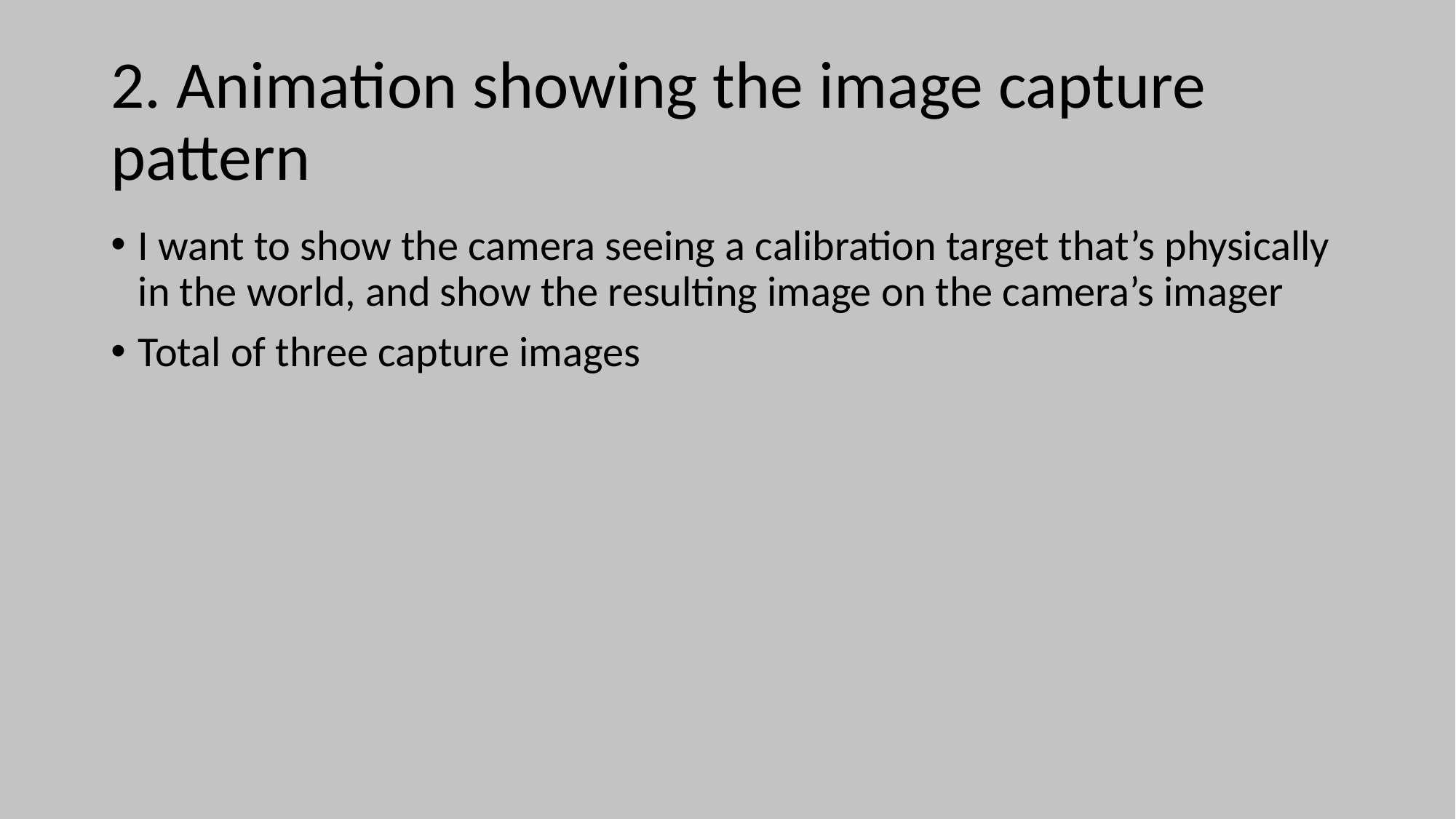

# 2. Animation showing the image capture pattern
I want to show the camera seeing a calibration target that’s physically in the world, and show the resulting image on the camera’s imager
Total of three capture images